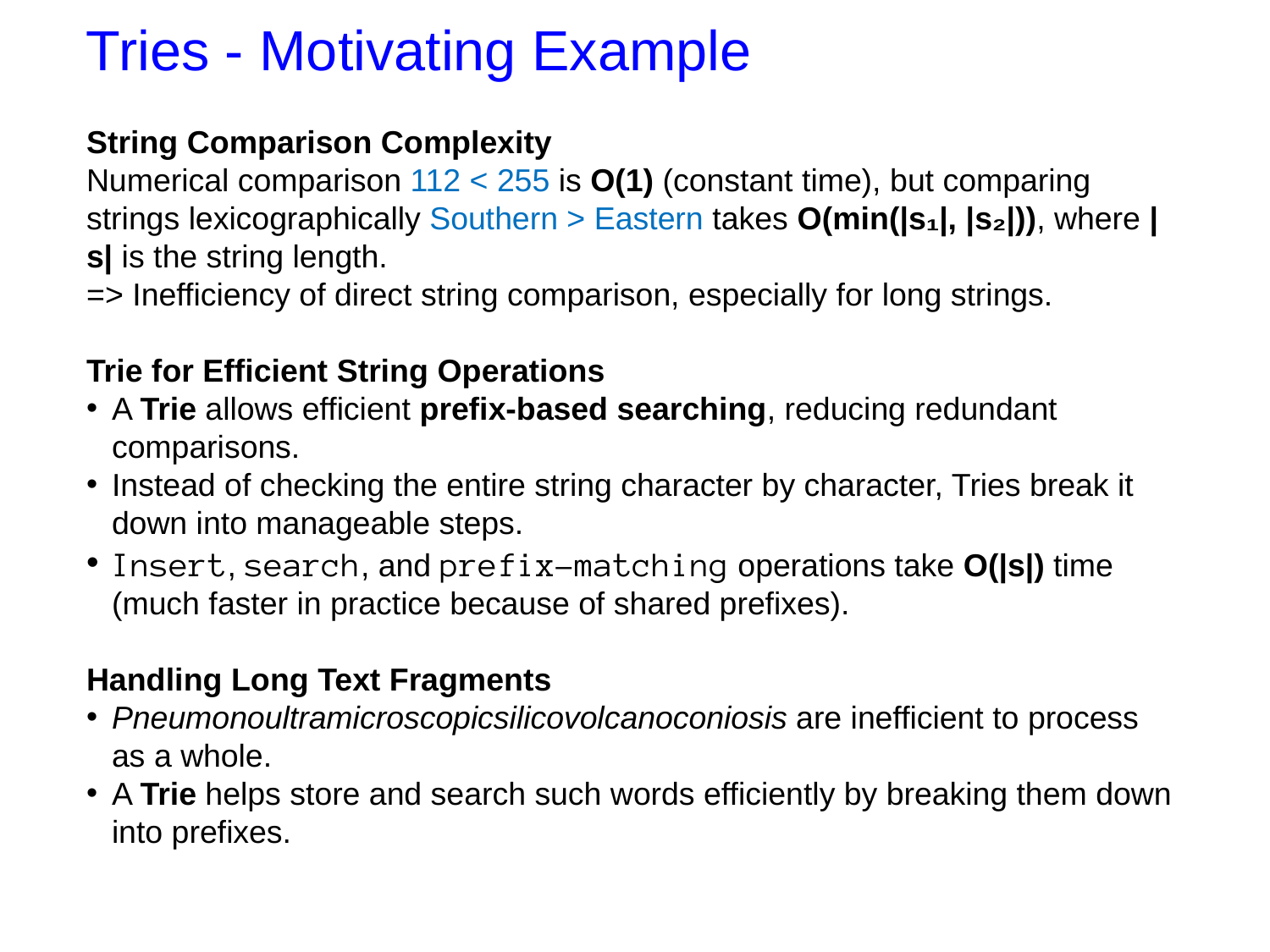

Tries - Motivating Example
String Comparison Complexity
Numerical comparison 112 < 255 is O(1) (constant time), but comparing strings lexicographically Southern > Eastern takes O(min(|s₁|, |s₂|)), where |s| is the string length.
=> Inefficiency of direct string comparison, especially for long strings.

Trie for Efficient String Operations
A Trie allows efficient prefix-based searching, reducing redundant comparisons.
Instead of checking the entire string character by character, Tries break it down into manageable steps.
Insert, search, and prefix-matching operations take O(|s|) time (much faster in practice because of shared prefixes).

Handling Long Text Fragments
Pneumonoultramicroscopicsilicovolcanoconiosis are inefficient to process as a whole.
A Trie helps store and search such words efficiently by breaking them down into prefixes.